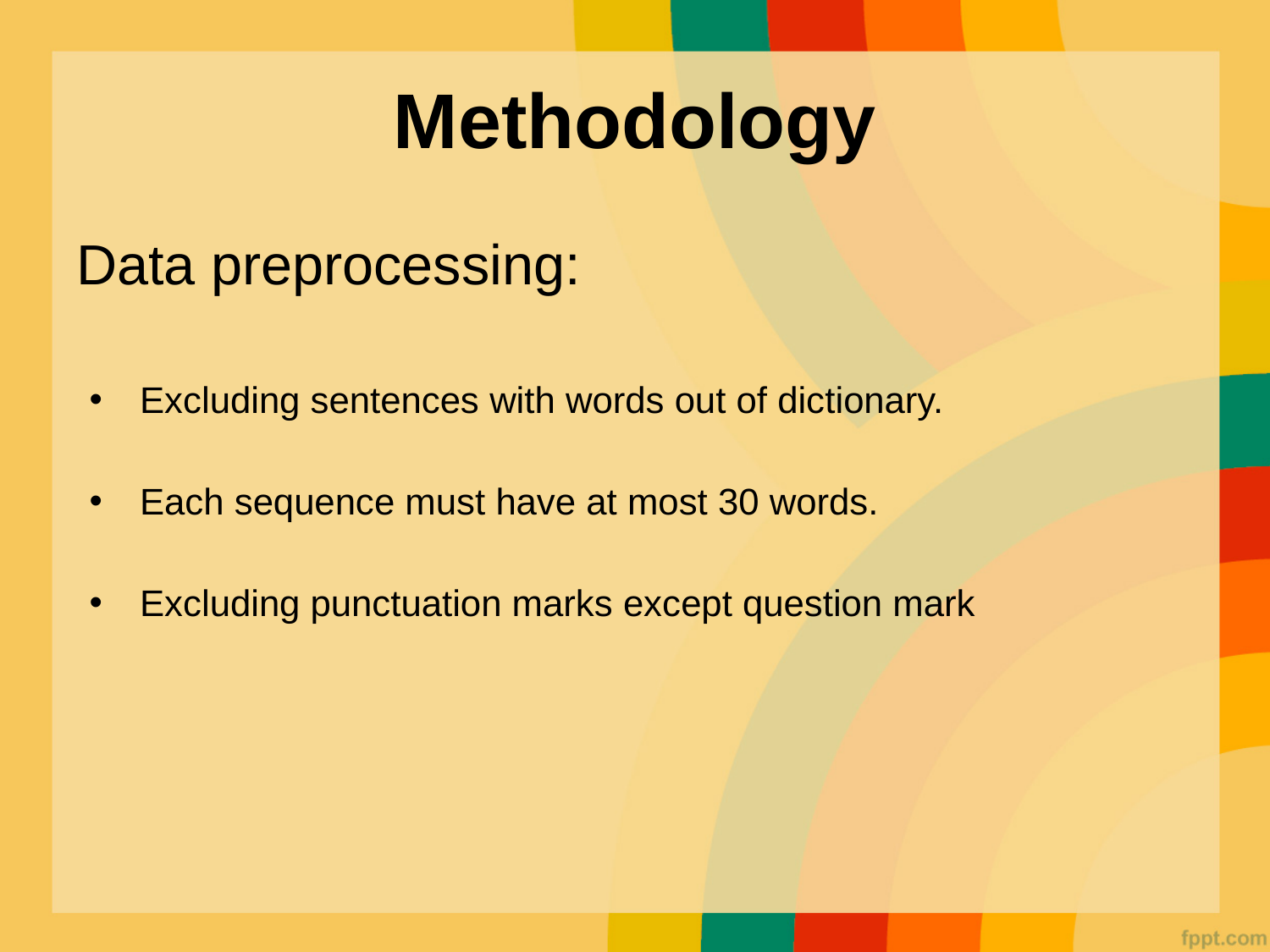

# Methodology
Data preprocessing:

Excluding sentences with words out of dictionary.

Each sequence must have at most 30 words.

Excluding punctuation marks except question mark